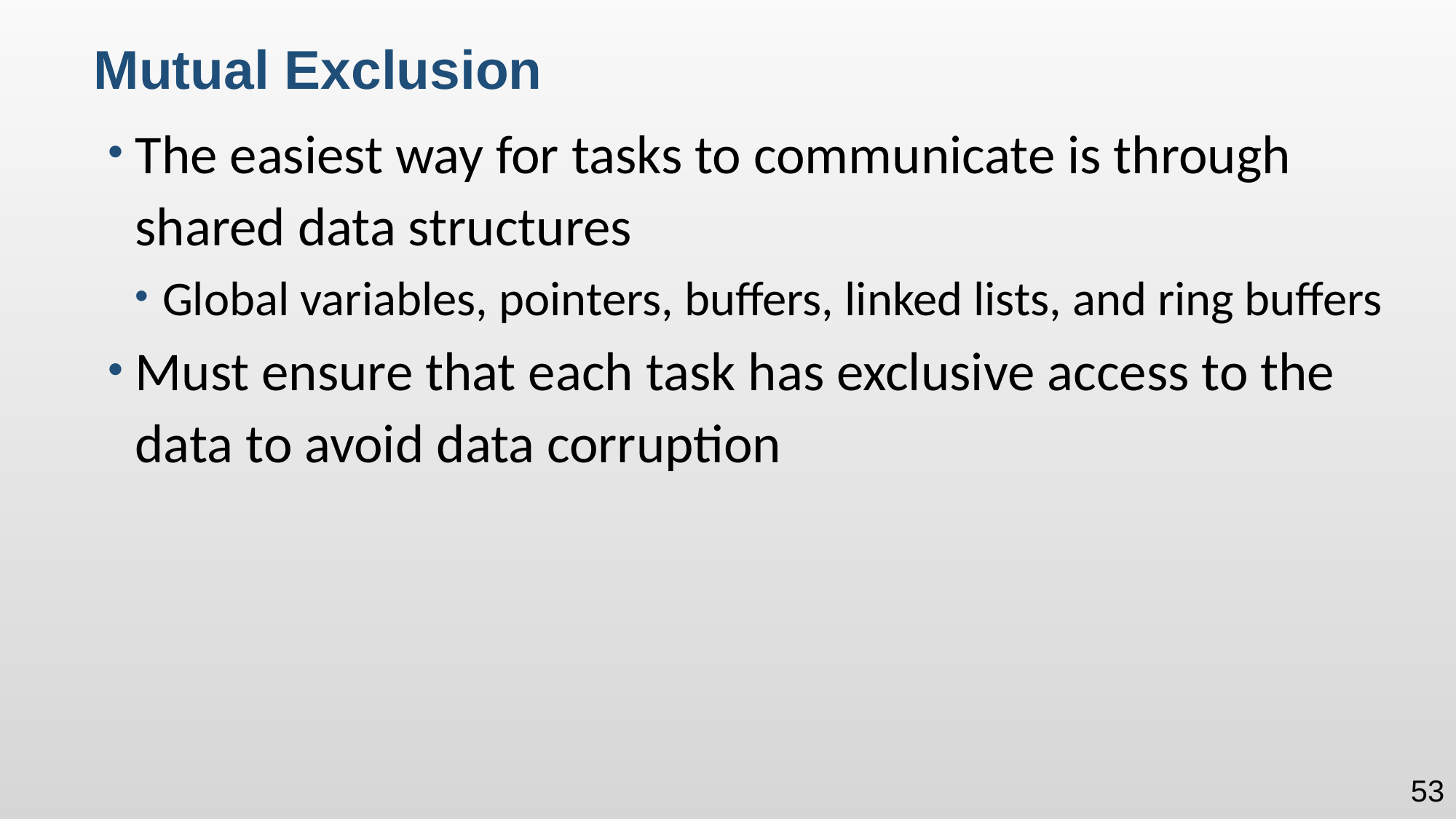

Mutual Exclusion
The easiest way for tasks to communicate is through shared data structures
Global variables, pointers, buffers, linked lists, and ring buffers
Must ensure that each task has exclusive access to the data to avoid data corruption

53